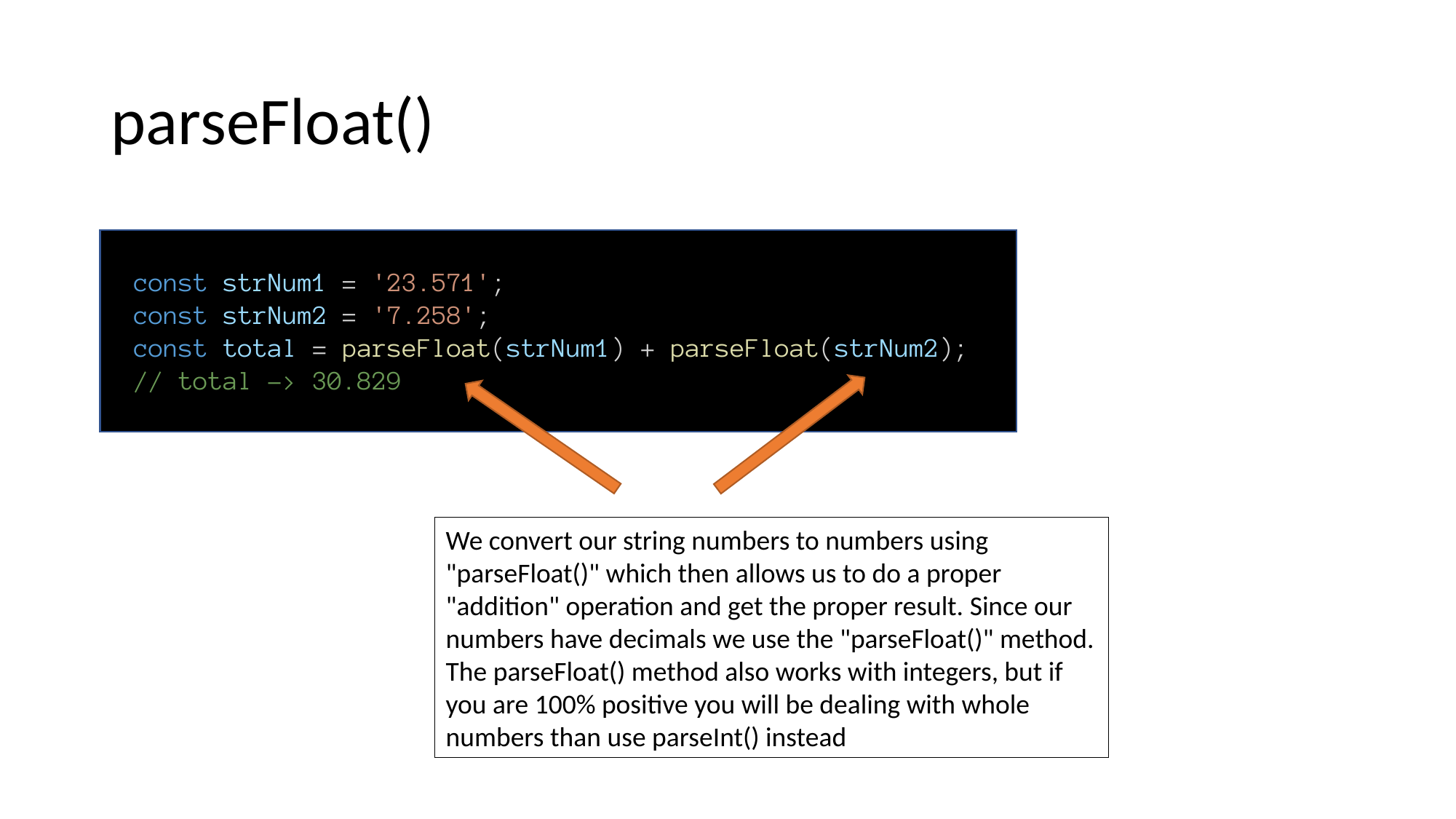

# parseFloat()

const strNum1 = '23.571';
const strNum2 = '7.258';
const total = parseFloat(strNum1) + parseFloat(strNum2);
// total -> 30.829

We convert our string numbers to numbers using "parseFloat()" which then allows us to do a proper "addition" operation and get the proper result. Since our numbers have decimals we use the "parseFloat()" method. The parseFloat() method also works with integers, but if you are 100% positive you will be dealing with whole numbers than use parseInt() instead